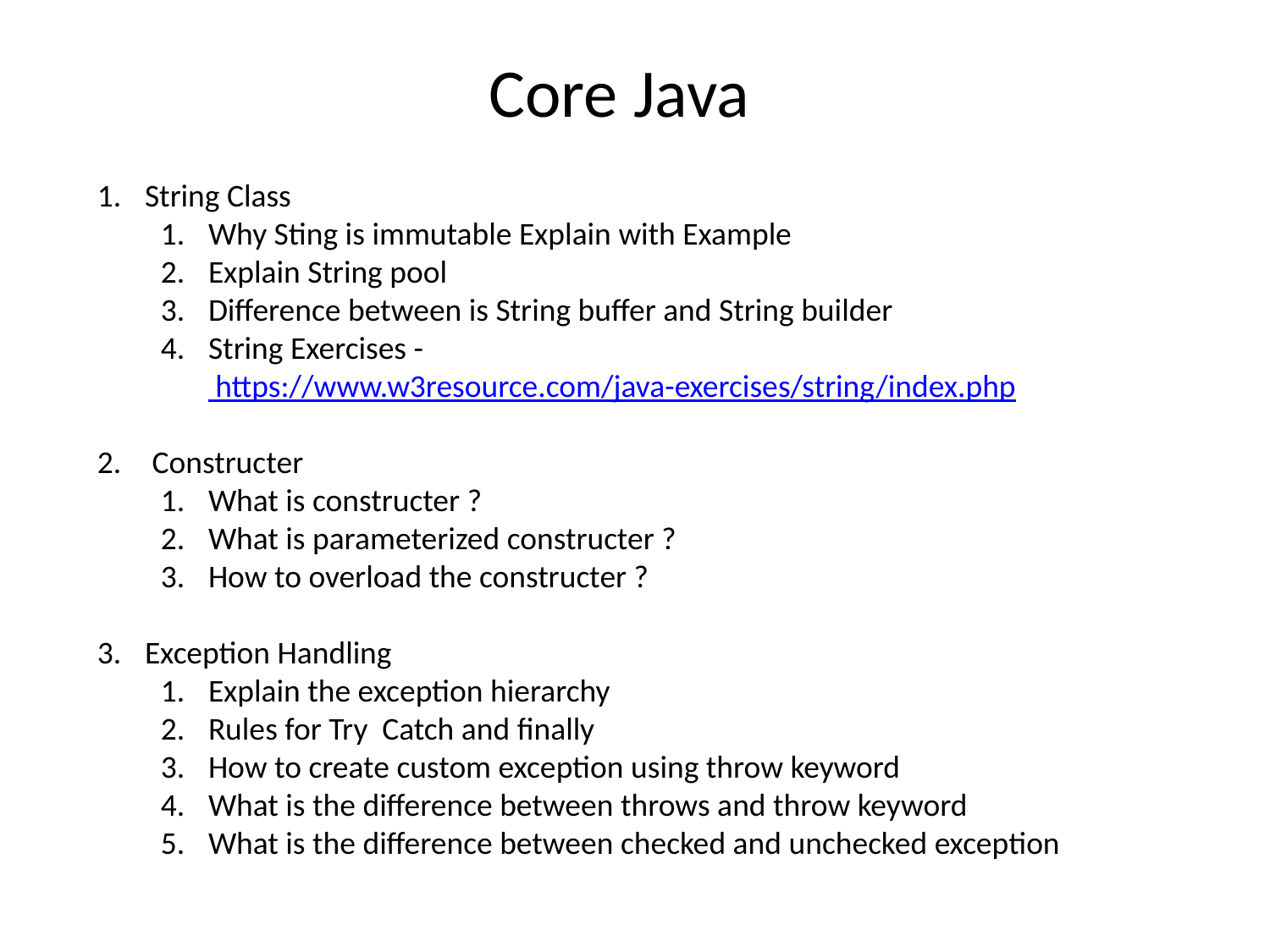

Core Java
String Class
Why Sting is immutable Explain with Example
Explain String pool
Difference between is String buffer and String builder
String Exercises -  https://www.w3resource.com/java-exercises/string/index.php

 Constructer
What is constructer ?
What is parameterized constructer ?
How to overload the constructer ?

Exception Handling
Explain the exception hierarchy
Rules for Try  Catch and finally
How to create custom exception using throw keyword
What is the difference between throws and throw keyword
What is the difference between checked and unchecked exception